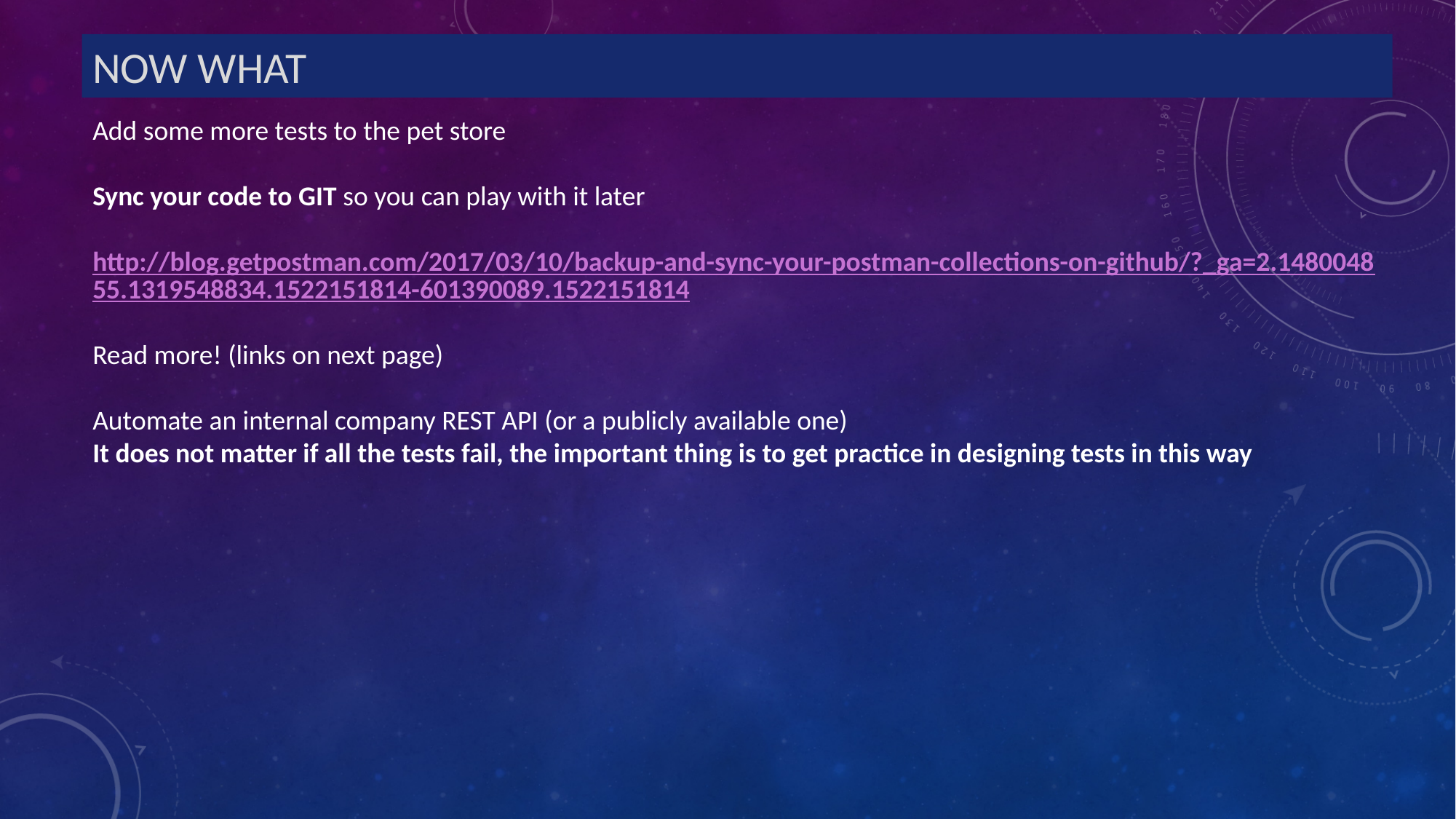

Now what
Add some more tests to the pet store

Sync your code to GIT so you can play with it later
http://blog.getpostman.com/2017/03/10/backup-and-sync-your-postman-collections-on-github/?_ga=2.148004855.1319548834.1522151814-601390089.1522151814

Read more! (links on next page)

Automate an internal company REST API (or a publicly available one)
It does not matter if all the tests fail, the important thing is to get practice in designing tests in this way